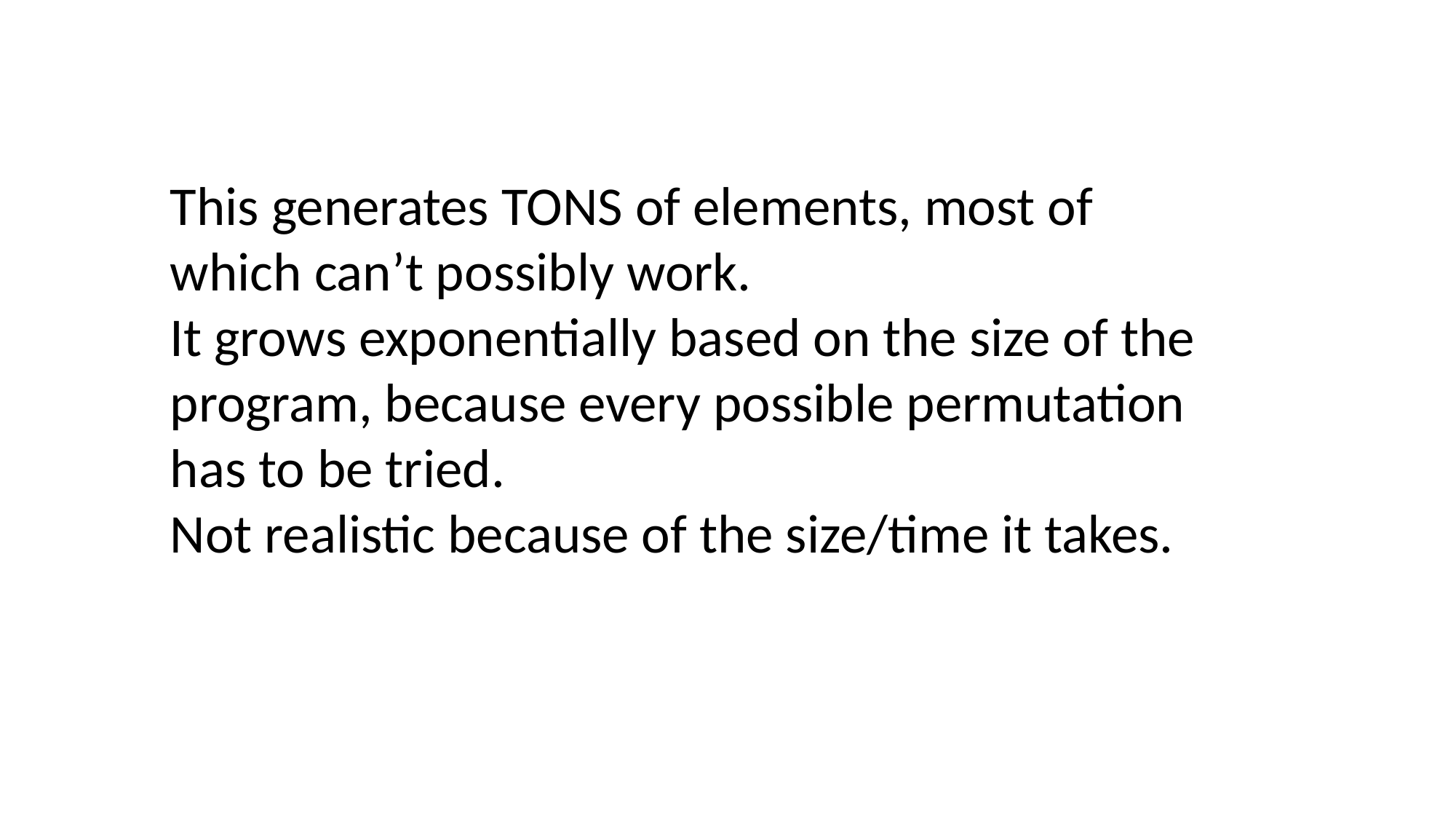

This generates TONS of elements, most of which can’t possibly work.
It grows exponentially based on the size of the program, because every possible permutation has to be tried.
Not realistic because of the size/time it takes.